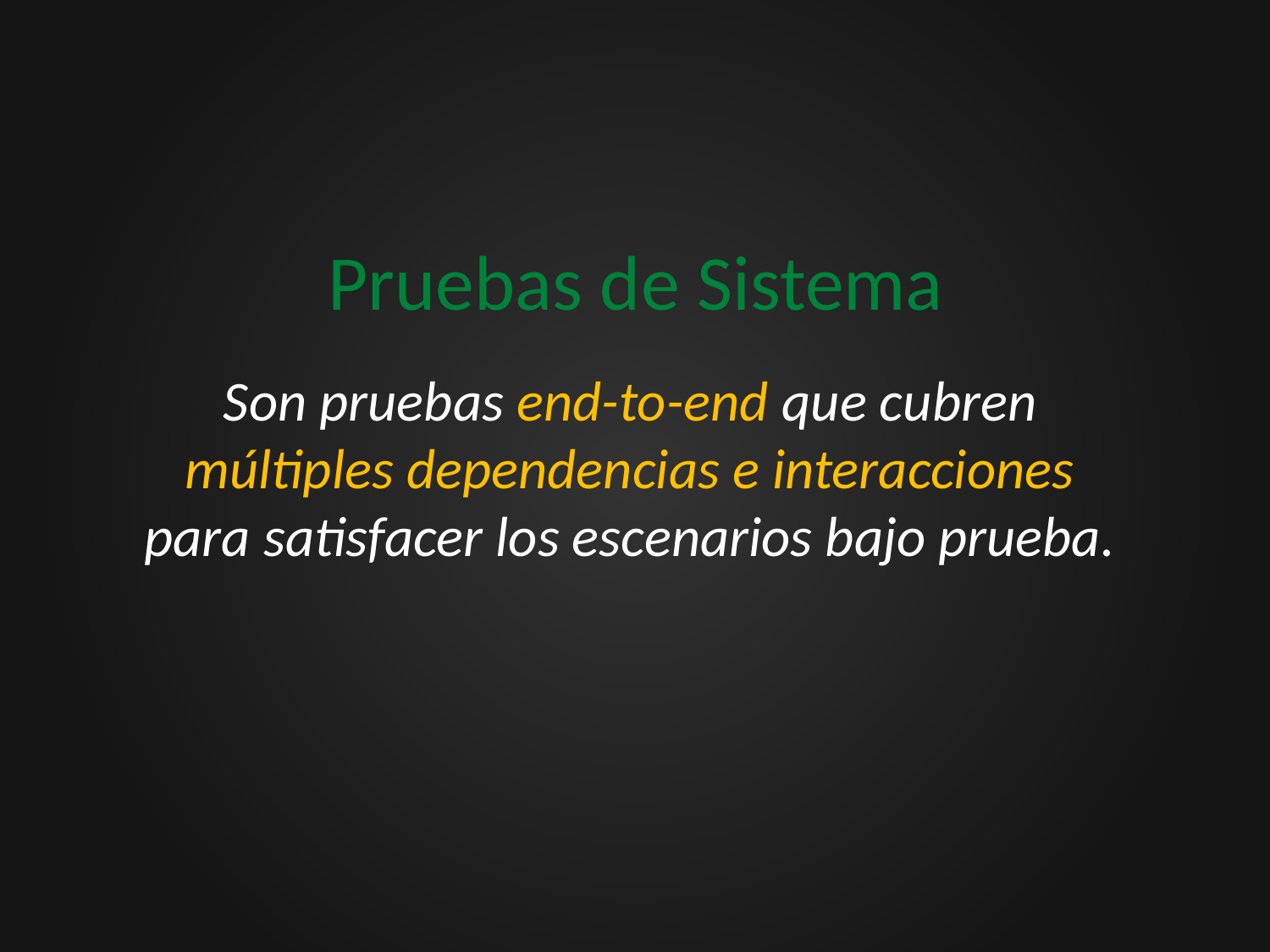

# Pruebas de Sistema
Son pruebas end-to-end que cubren múltiples dependencias e interacciones para satisfacer los escenarios bajo prueba.